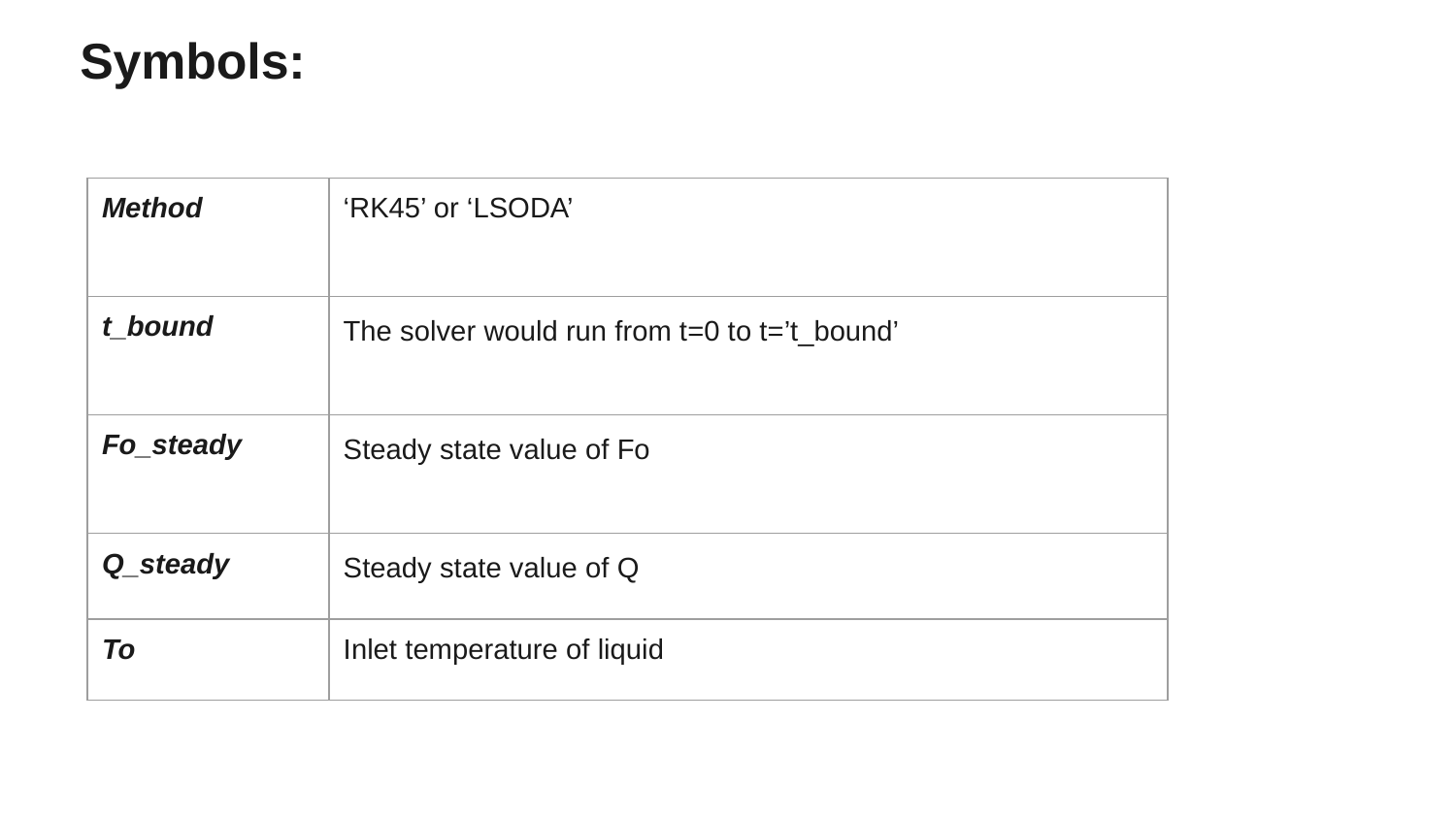

Symbols:
| Method | ‘RK45’ or ‘LSODA’ |
| --- | --- |
| t\_bound | The solver would run from t=0 to t=’t\_bound’ |
| Fo\_steady | Steady state value of Fo |
| Q\_steady | Steady state value of Q |
| To | Inlet temperature of liquid |